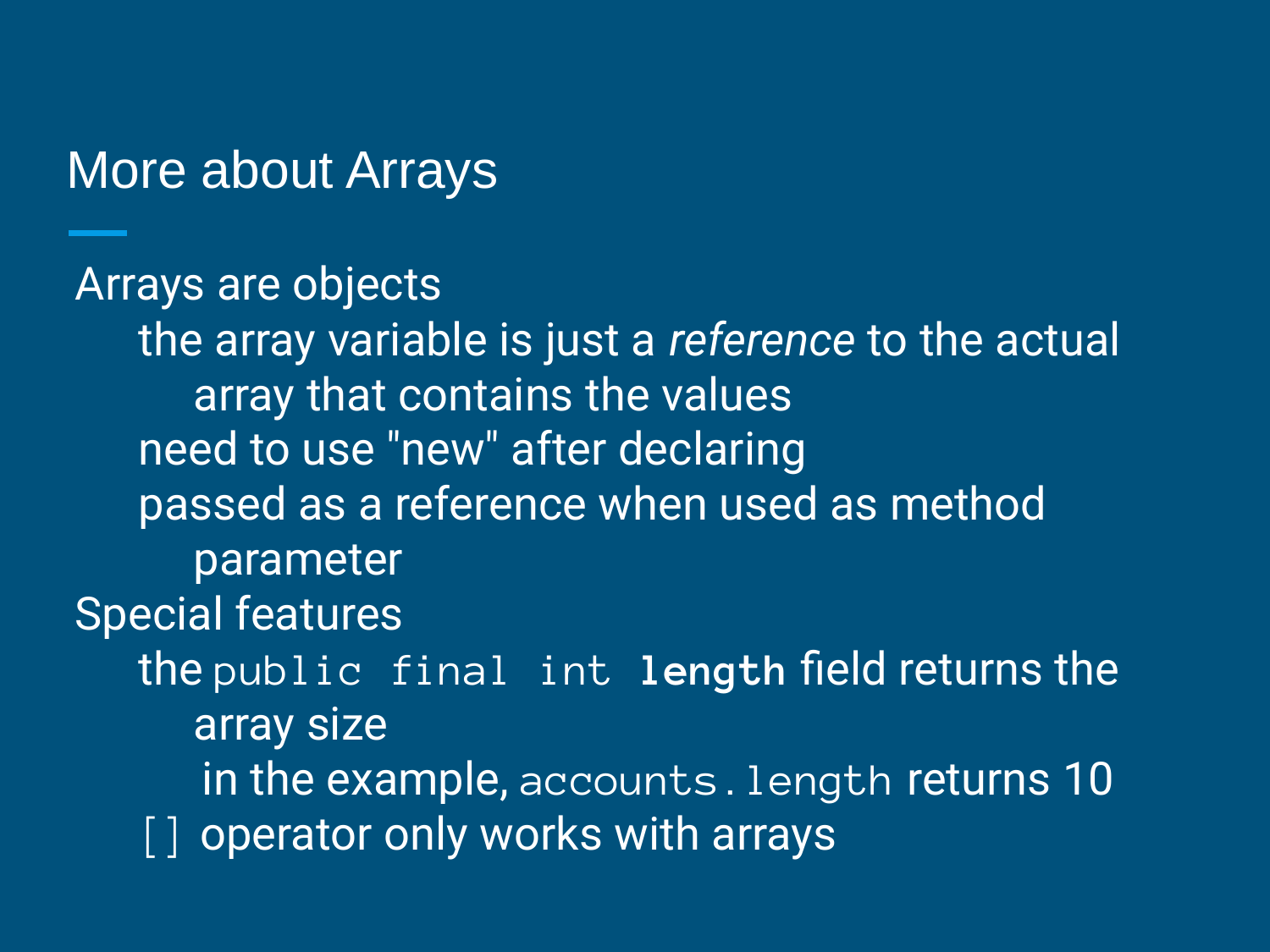

# More about Arrays
Arrays are objects
the array variable is just a reference to the actual array that contains the values
need to use "new" after declaring
passed as a reference when used as method parameter
Special features
the public final int length field returns the array size
in the example, accounts.length returns 10
[] operator only works with arrays